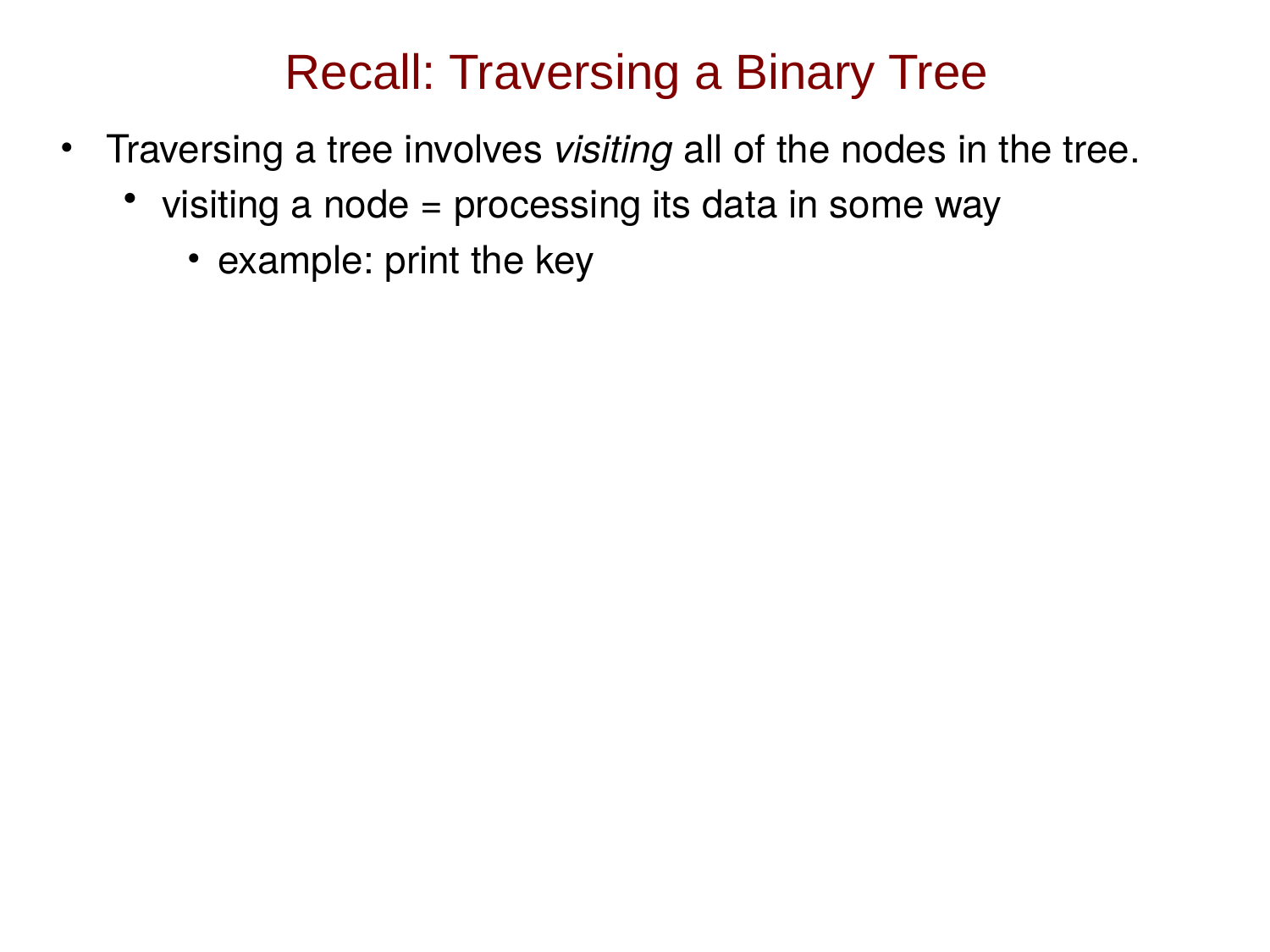

# Recall: Traversing a Binary Tree
Traversing a tree involves visiting all of the nodes in the tree.
visiting a node = processing its data in some way
example: print the key